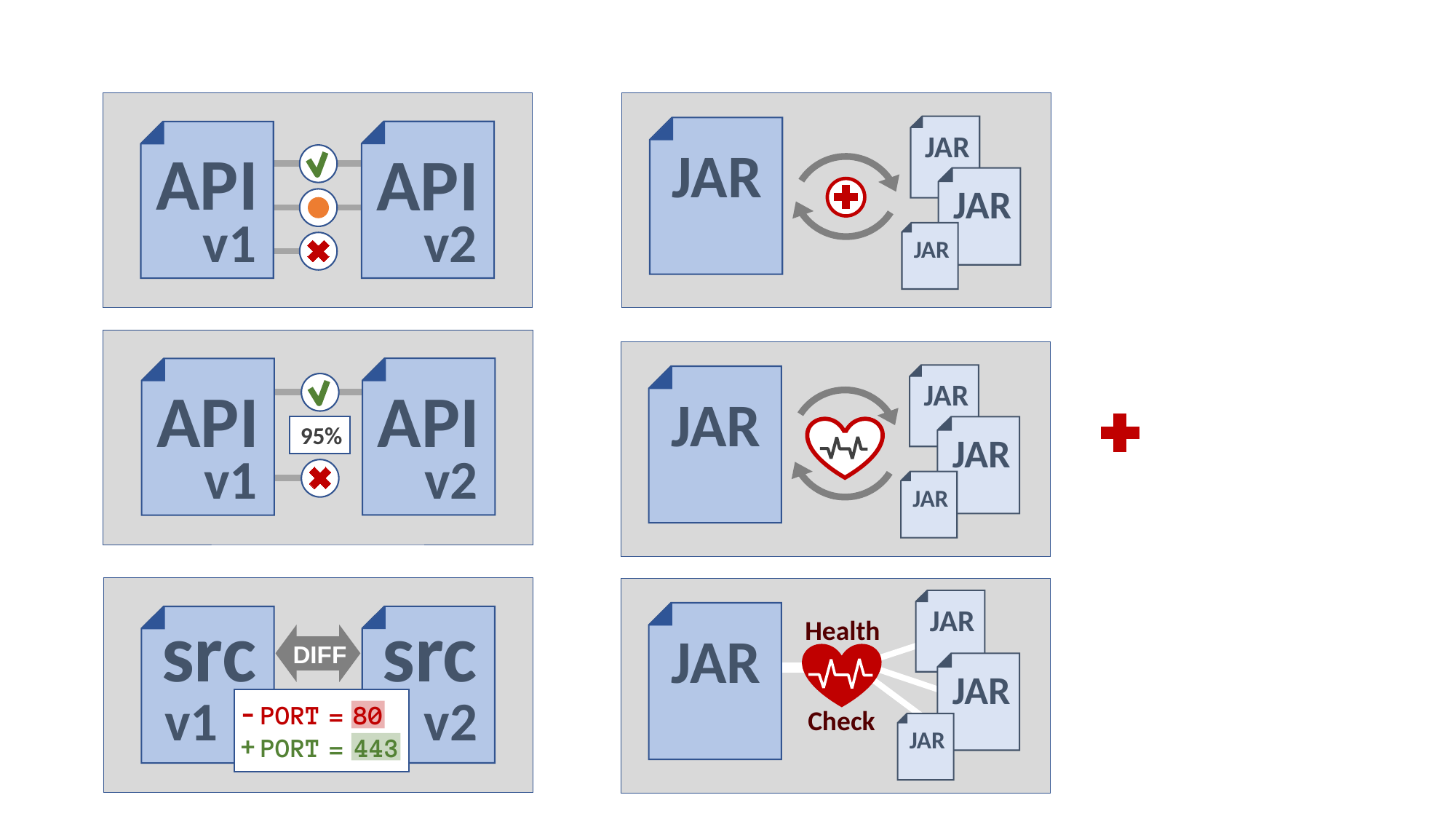

JAR
JAR

JAR

JAR

API
API

v1
v2

API
API
JAR

JAR

95%

JAR

v1
v2

JAR

src
src
JAR

Health

Check
JAR

DIFF

JAR
-

 PORT = 80
 PORT = 443

+

v1
v2

JAR